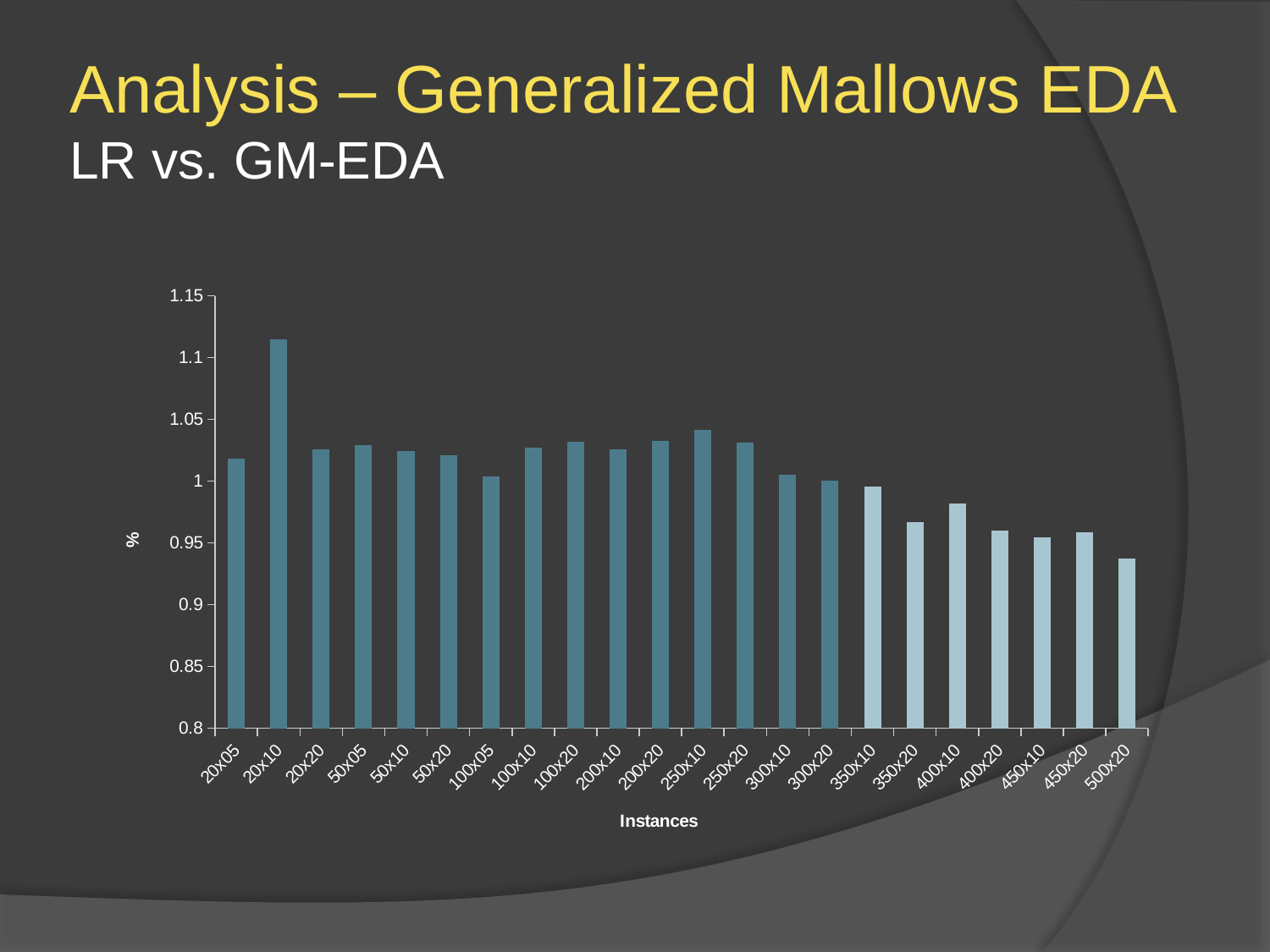

# Analysis – Generalized Mallows EDA LR vs. GM-EDA

### Chart

| Category |  |
|---|---|
| 20x05 | 1.0183406610606 |
| 20x10 | 1.11465976940866 |
| 20x20 | 1.025604640231302 |
| 50x05 | 1.028874602141894 |
| 50x10 | 1.024061096768753 |
| 50x20 | 1.02065684451104 |
| 100x05 | 1.003757327216836 |
| 100x10 | 1.027340717227011 |
| 100x20 | 1.031952181447968 |
| 200x10 | 1.025401568128142 |
| 200x20 | 1.032575942144204 |
| 250x10 | 1.0413871534448 |
| 250x20 | 1.031433440877217 |
| 300x10 | 1.005376770918276 |
| 300x20 | 1.000649637508072 |
| 350x10 | 0.995566461904944 |
| 350x20 | 0.966759104571587 |
| 400x10 | 0.98164125315935 |
| 400x20 | 0.960215102097375 |
| 450x10 | 0.954747290869346 |
| 450x20 | 0.958575236217771 |
| 500x20 | 0.937544510612856 |